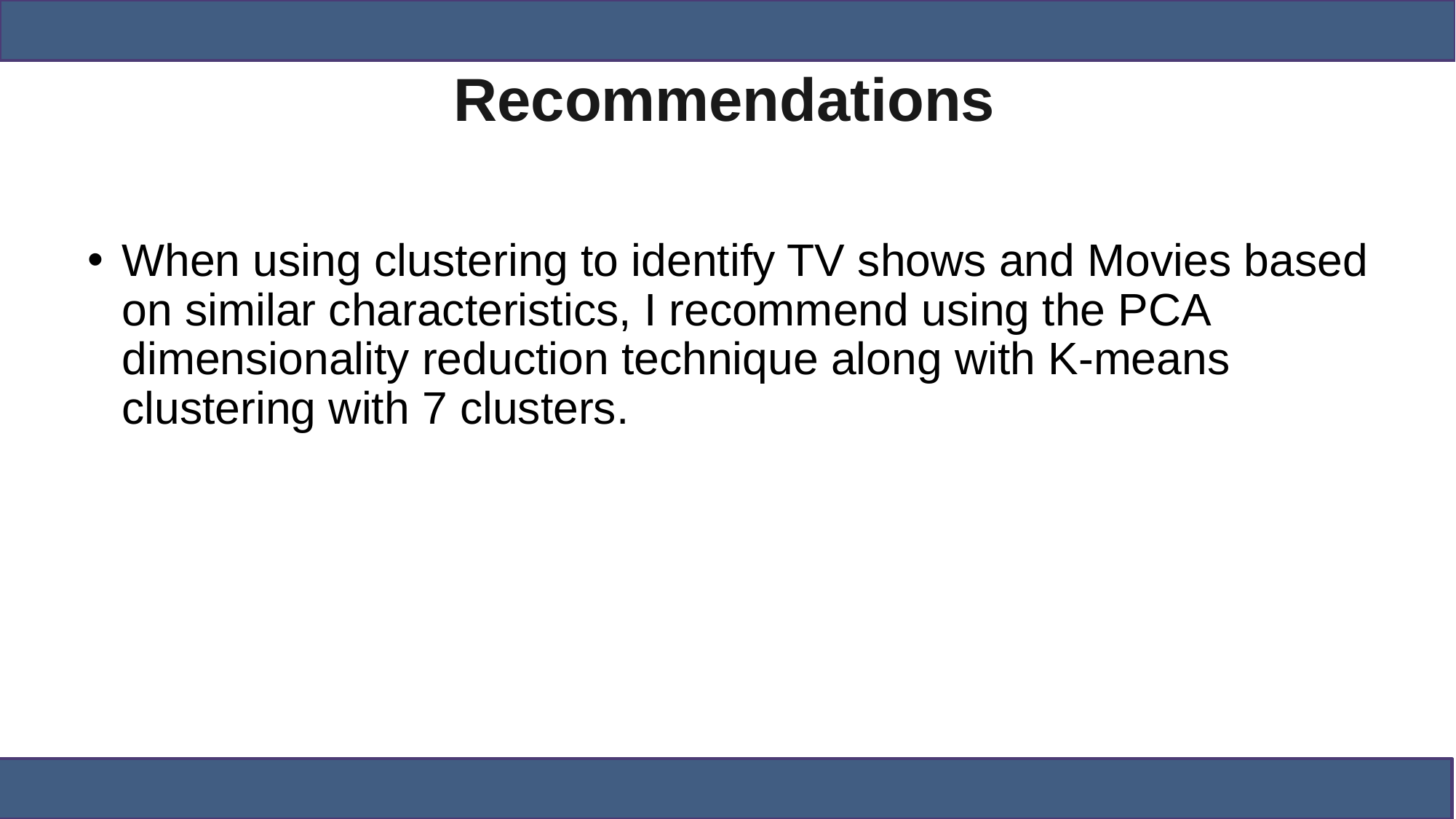

# Recommendations
When using clustering to identify TV shows and Movies based on similar characteristics, I recommend using the PCA dimensionality reduction technique along with K-means clustering with 7 clusters.